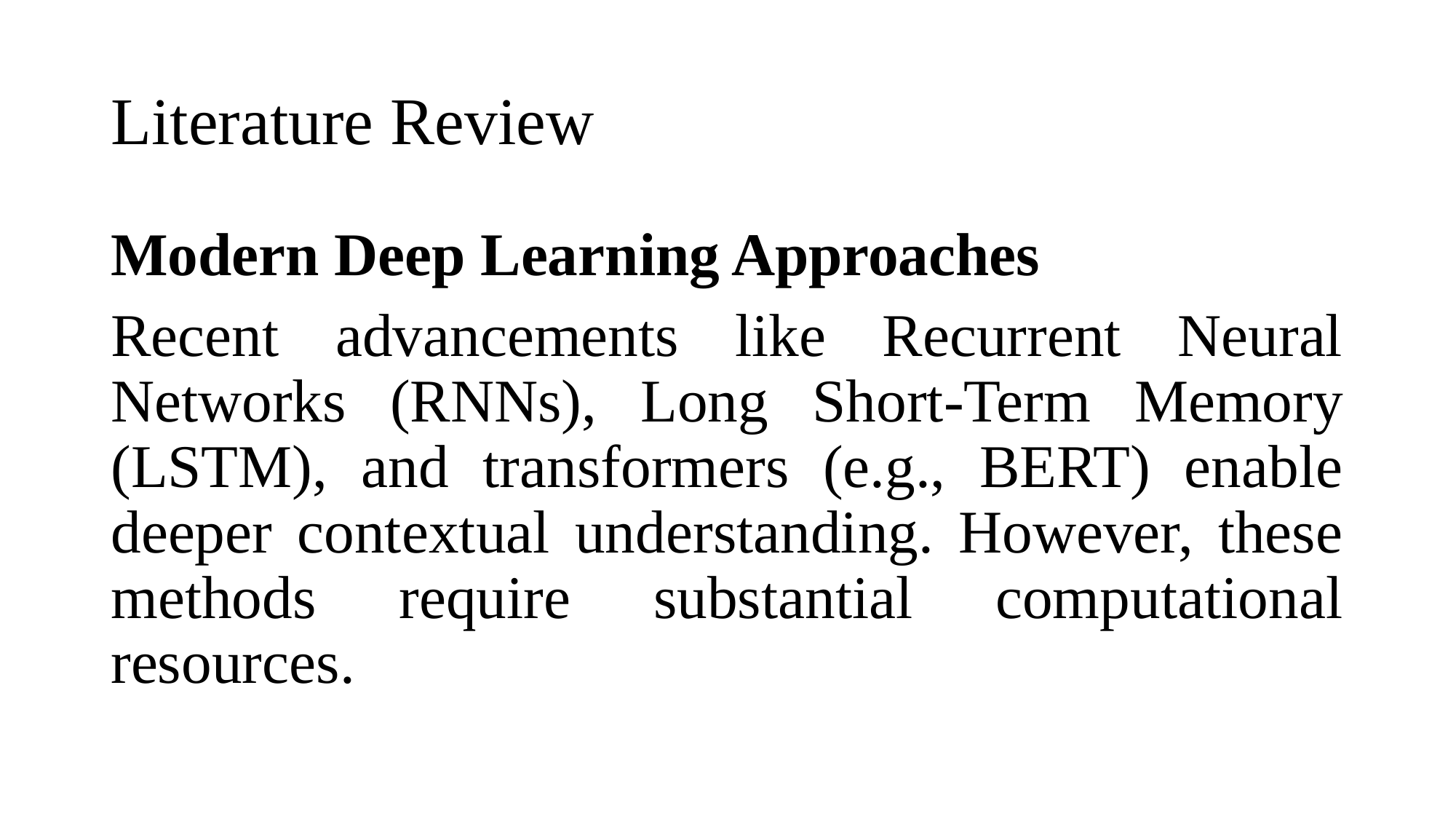

# Literature Review
Modern Deep Learning Approaches
Recent advancements like Recurrent Neural Networks (RNNs), Long Short-Term Memory (LSTM), and transformers (e.g., BERT) enable deeper contextual understanding. However, these methods require substantial computational resources.